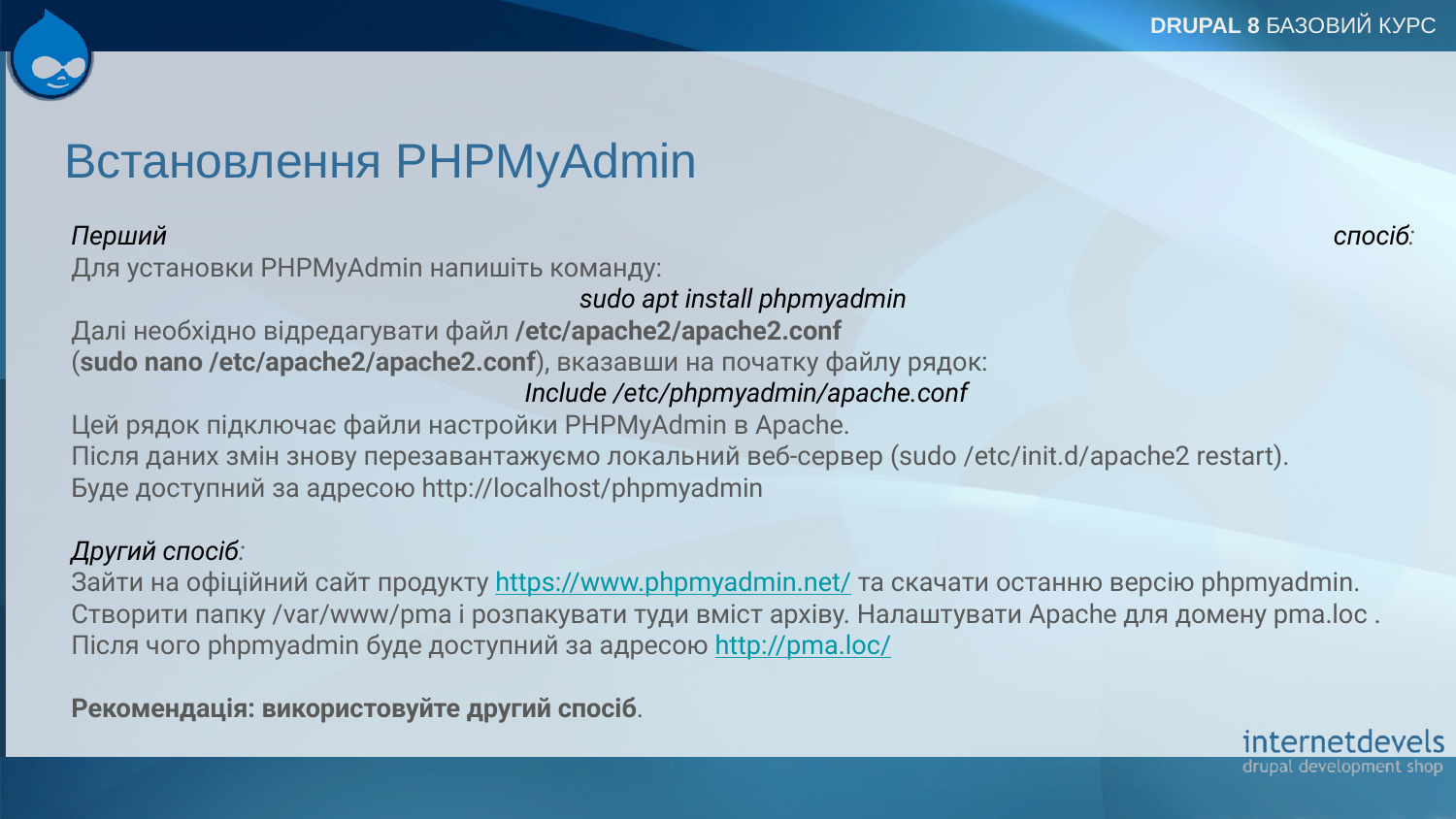

# Встановлення PHPMyAdmin
Перший спосіб:
Для установки PHPMyAdmin напишіть команду:
sudo apt install phpmyadmin
Далі необхідно відредагувати файл /etc/apache2/apache2.conf
(sudo nano /etc/apache2/apache2.conf), вказавши на початку файлу рядок:
 Include /etc/phpmyadmin/apache.conf
Цей рядок підключає файли настройки PHPMyAdmin в Apache.
Після даних змін знову перезавантажуємо локальний веб-сервер (sudo /etc/init.d/apache2 restart).
Буде доступний за адресою http://localhost/phpmyadmin

Другий спосіб:
Зайти на офіційний сайт продукту https://www.phpmyadmin.net/ та скачати останню версію phpmyadmin. Створити папку /var/www/pma і розпакувати туди вміст архіву. Налаштувати Apache для домену pma.loc . Після чого phpmyadmin буде доступний за адресою http://pma.loc/

Рекомендація: використовуйте другий спосіб.